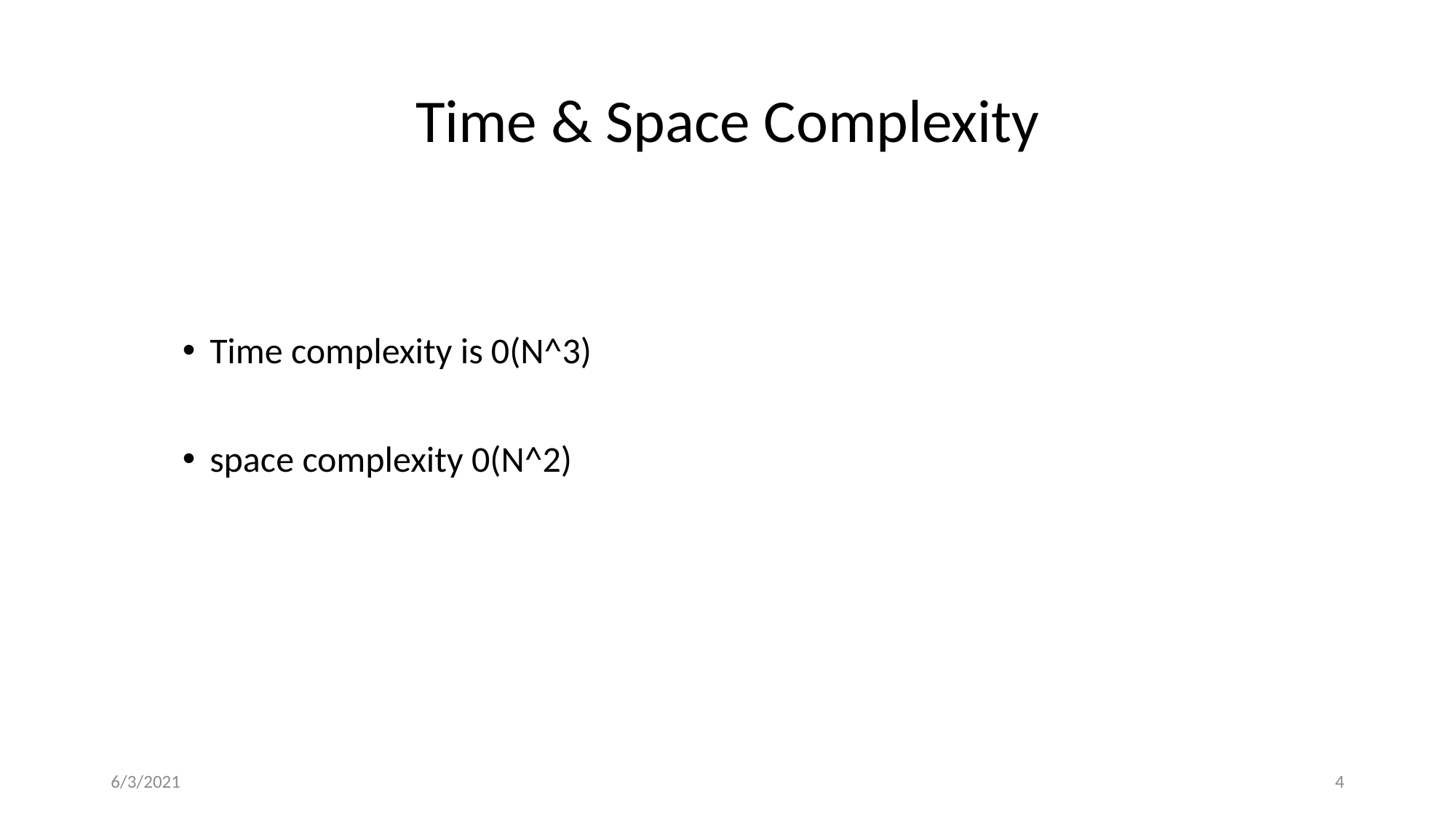

# Time & Space Complexity
Time complexity is 0(N^3)

space complexity 0(N^2)

6/3/2021
4